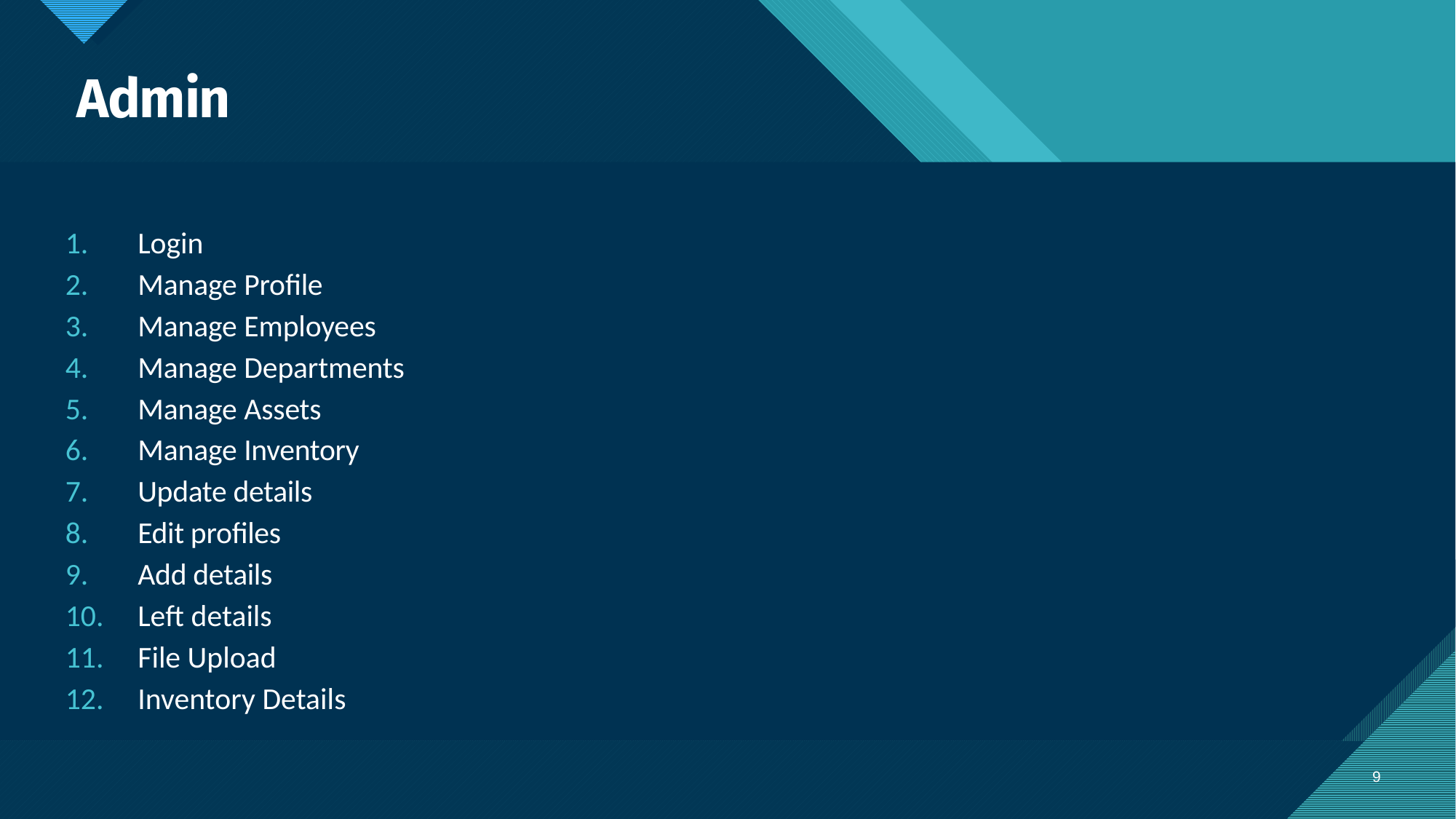

# Admin
Login
Manage Profile
Manage Employees
Manage Departments
Manage Assets
Manage Inventory
Update details
Edit profiles
Add details
Left details
File Upload
Inventory Details

9